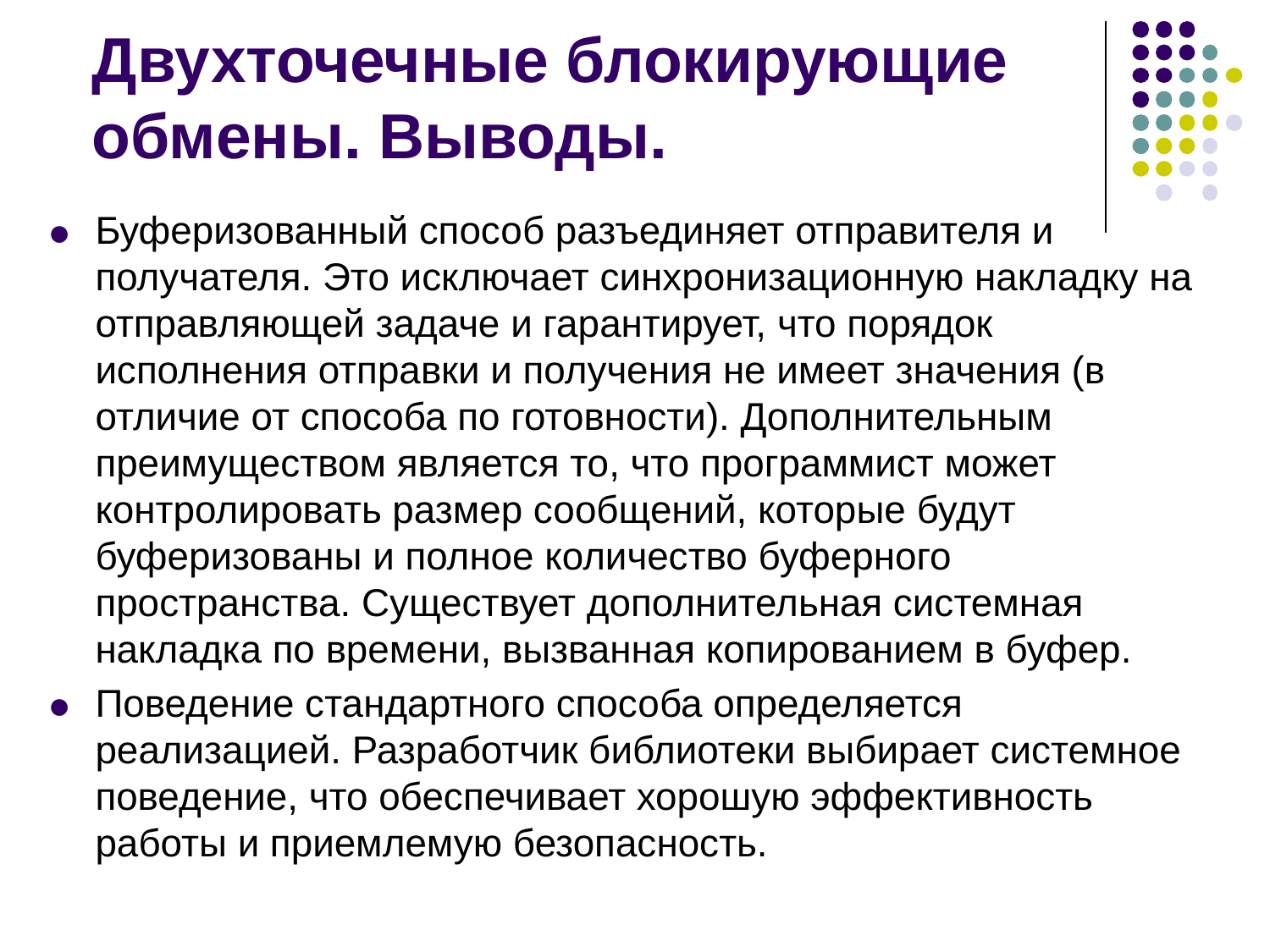

Двухточечные блокирующие обмены. Выводы.
Буферизованный способ разъединяет отправителя и получателя. Это исключает синхронизационную накладку на отправляющей задаче и гарантирует, что порядок исполнения отправки и получения не имеет значения (в отличие от способа по готовности). Дополнительным преимуществом является то, что программист может контролировать размер сообщений, которые будут буферизованы и полное количество буферного пространства. Существует дополнительная системная накладка по времени, вызванная копированием в буфер.
Поведение стандартного способа определяется реализацией. Разработчик библиотеки выбирает системное поведение, что обеспечивает хорошую эффективность работы и приемлемую безопасность.
2008